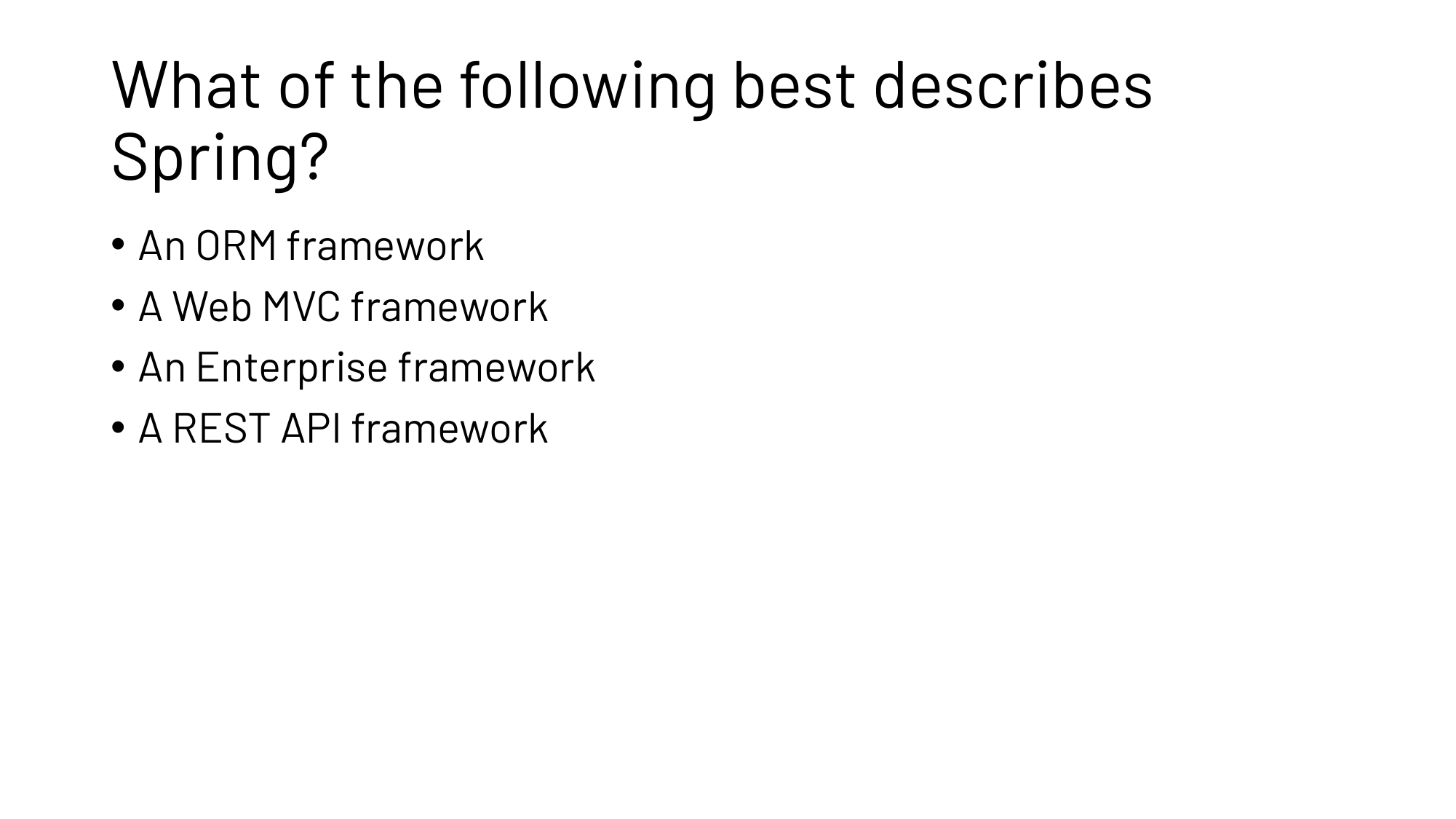

# What of the following best describes Spring?
An ORM framework
A Web MVC framework
An Enterprise framework
A REST API framework